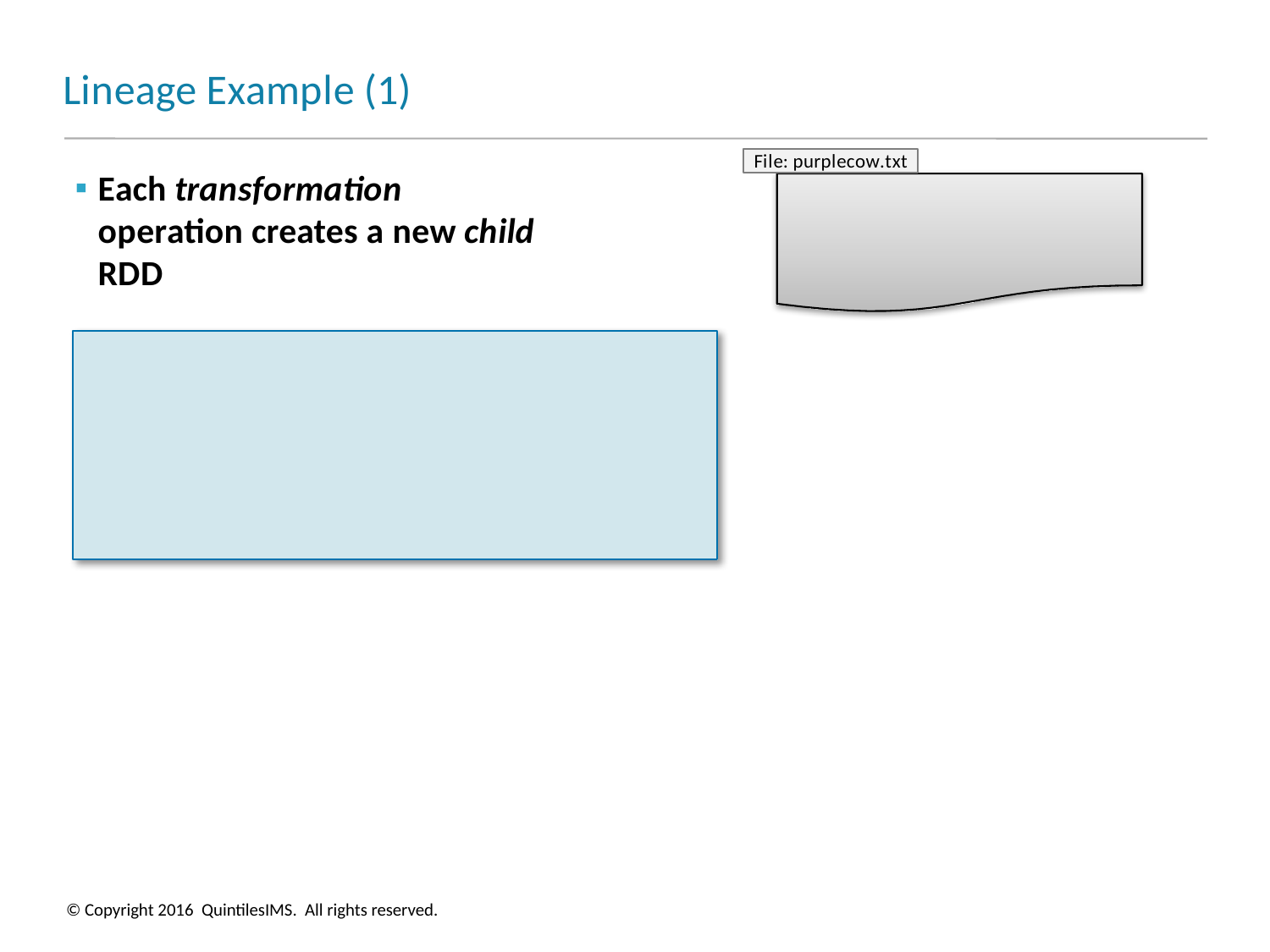

# Lineage Example (1)
File: purplecow.txt
Each transformation operation creates a new child RDD

© Copyright 2016  QuintilesIMS.  All rights reserved.